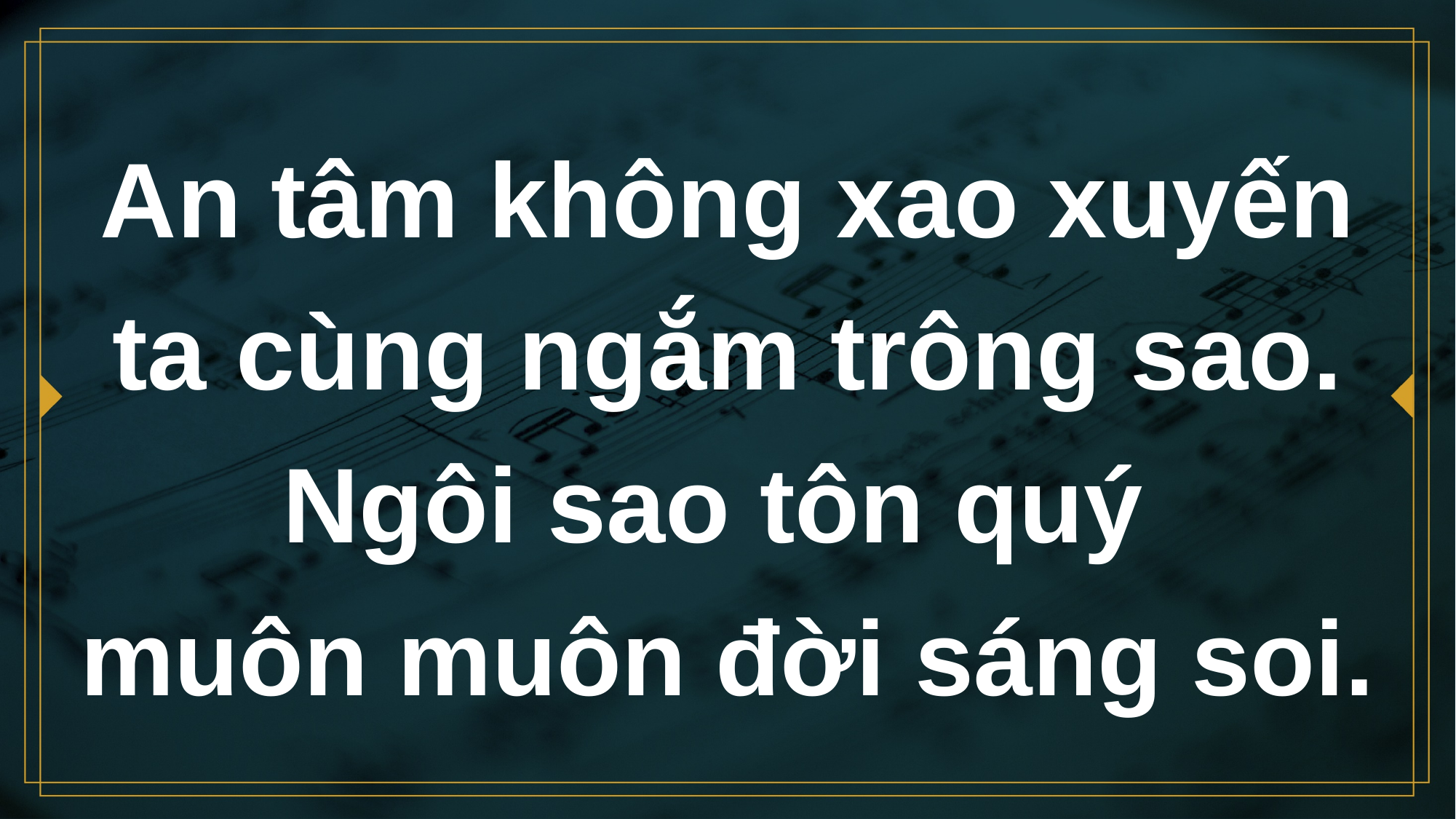

# An tâm không xao xuyến ta cùng ngắm trông sao. Ngôi sao tôn quý muôn muôn đời sáng soi.